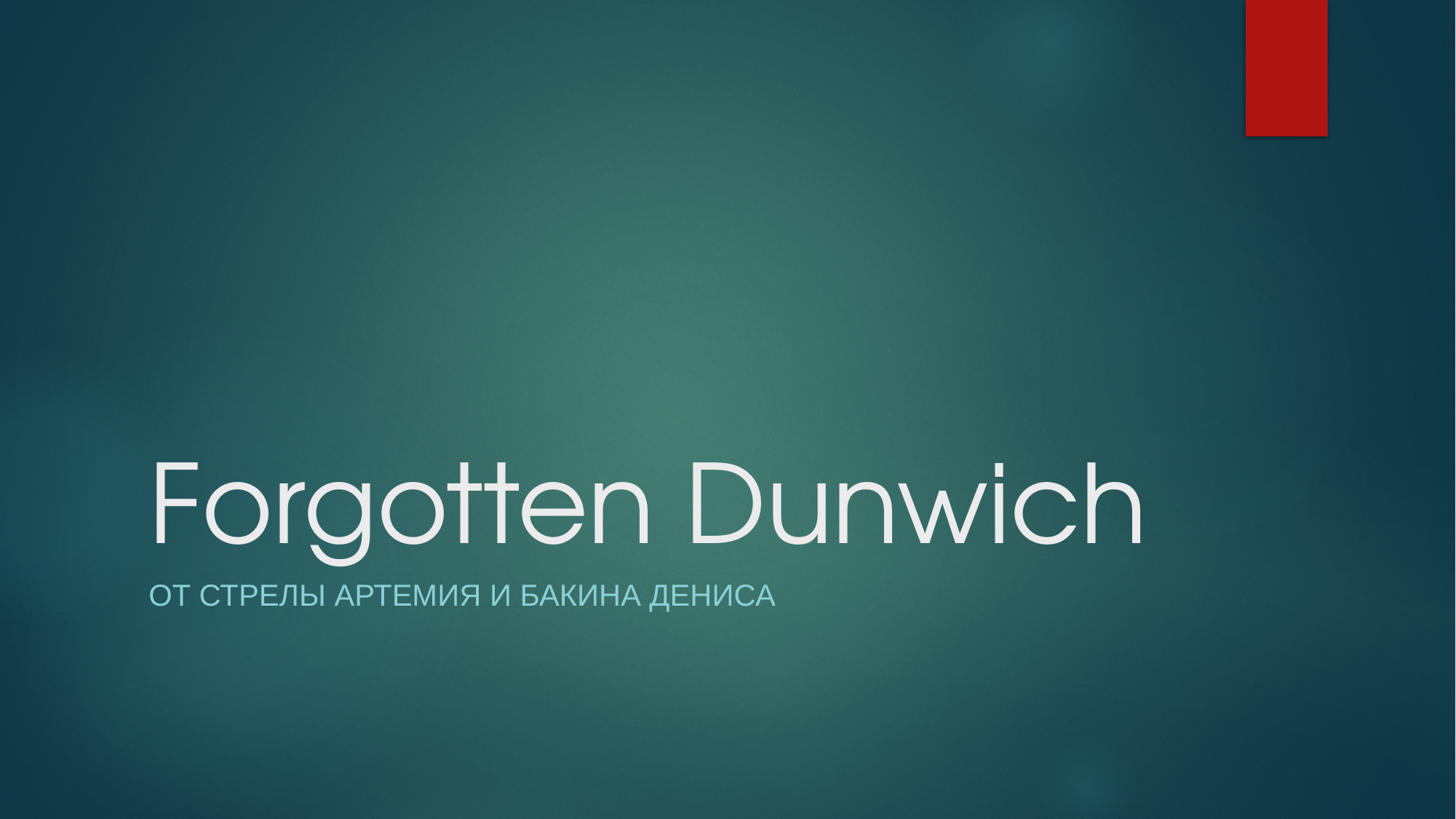

# Forgotten Dunwich
От Стрелы Артемия и Бакина Дениса